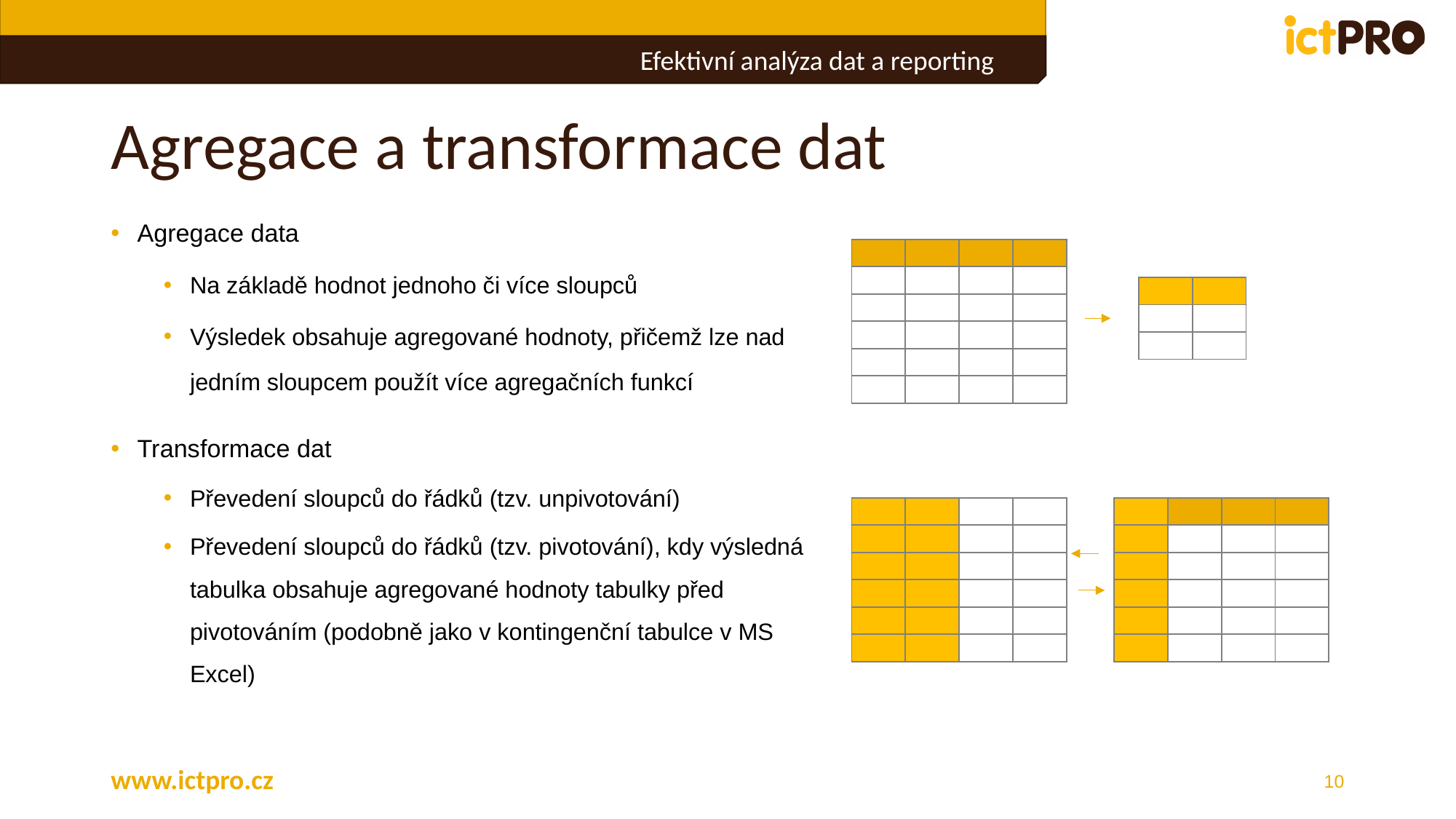

# Agregace a transformace dat
Agregace data
Na základě hodnot jednoho či více sloupců
Výsledek obsahuje agregované hodnoty, přičemž lze nad jedním sloupcem použít více agregačních funkcí

Transformace dat
Převedení sloupců do řádků (tzv. unpivotování)
Převedení sloupců do řádků (tzv. pivotování), kdy výsledná tabulka obsahuje agregované hodnoty tabulky před pivotováním (podobně jako v kontingenční tabulce v MS Excel)

|  |  |  |  |
| --- | --- | --- | --- |
|  |  |  |  |
|  |  |  |  |
|  |  |  |  |
|  |  |  |  |
|  |  |  |  |
|  |  |
| --- | --- |
|  |  |
|  |  |
|  |  |  |  |
| --- | --- | --- | --- |
|  |  |  |  |
|  |  |  |  |
|  |  |  |  |
|  |  |  |  |
|  |  |  |  |
|  |  |  |  |
| --- | --- | --- | --- |
|  |  |  |  |
|  |  |  |  |
|  |  |  |  |
|  |  |  |  |
|  |  |  |  |
www.ictpro.cz
10